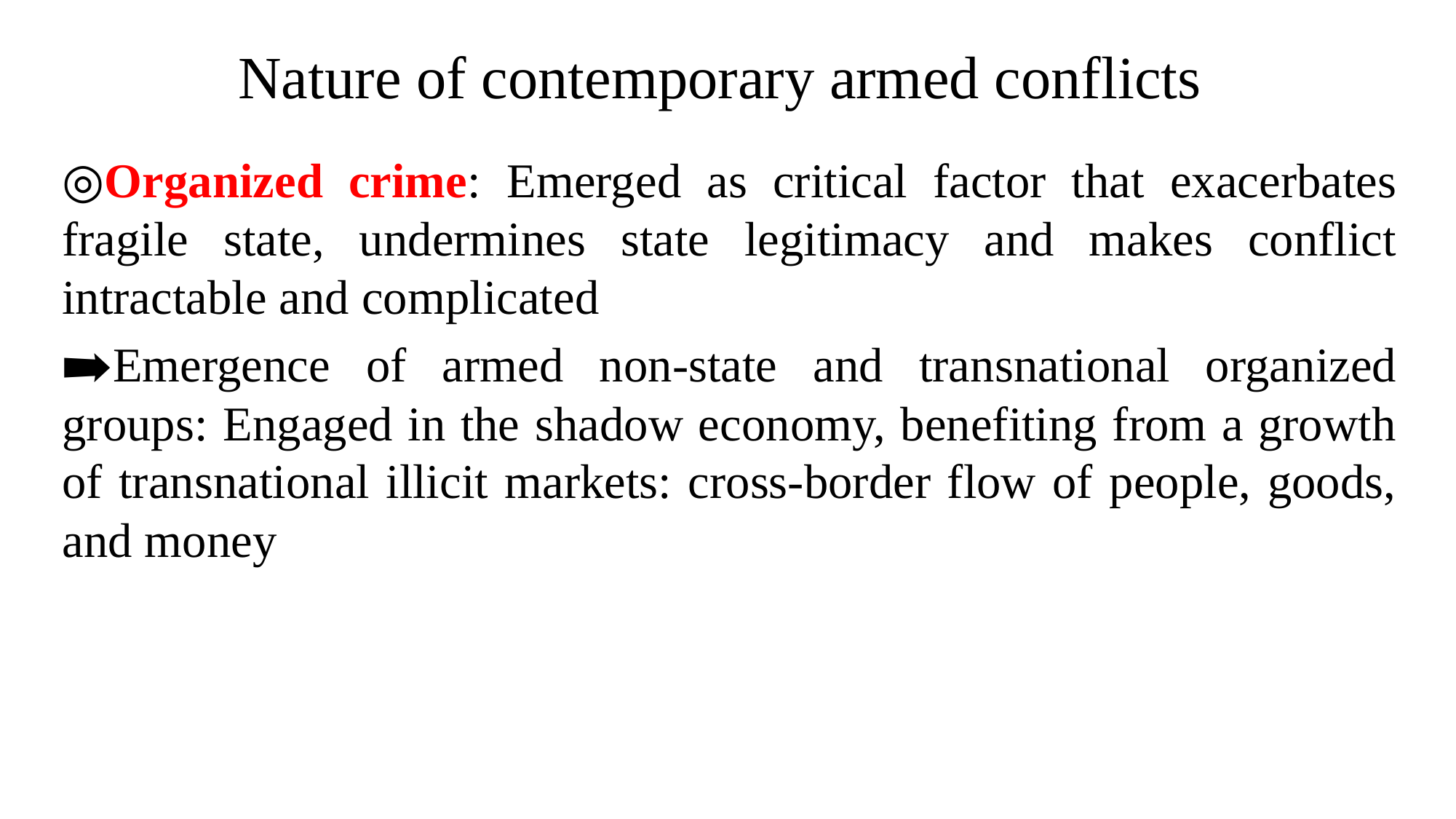

# Nature of contemporary armed conflicts
◎Organized crime: Emerged as critical factor that exacerbates fragile state, undermines state legitimacy and makes conflict intractable and complicated
➡Emergence of armed non-state and transnational organized groups: Engaged in the shadow economy, benefiting from a growth of transnational illicit markets: cross-border flow of people, goods, and money